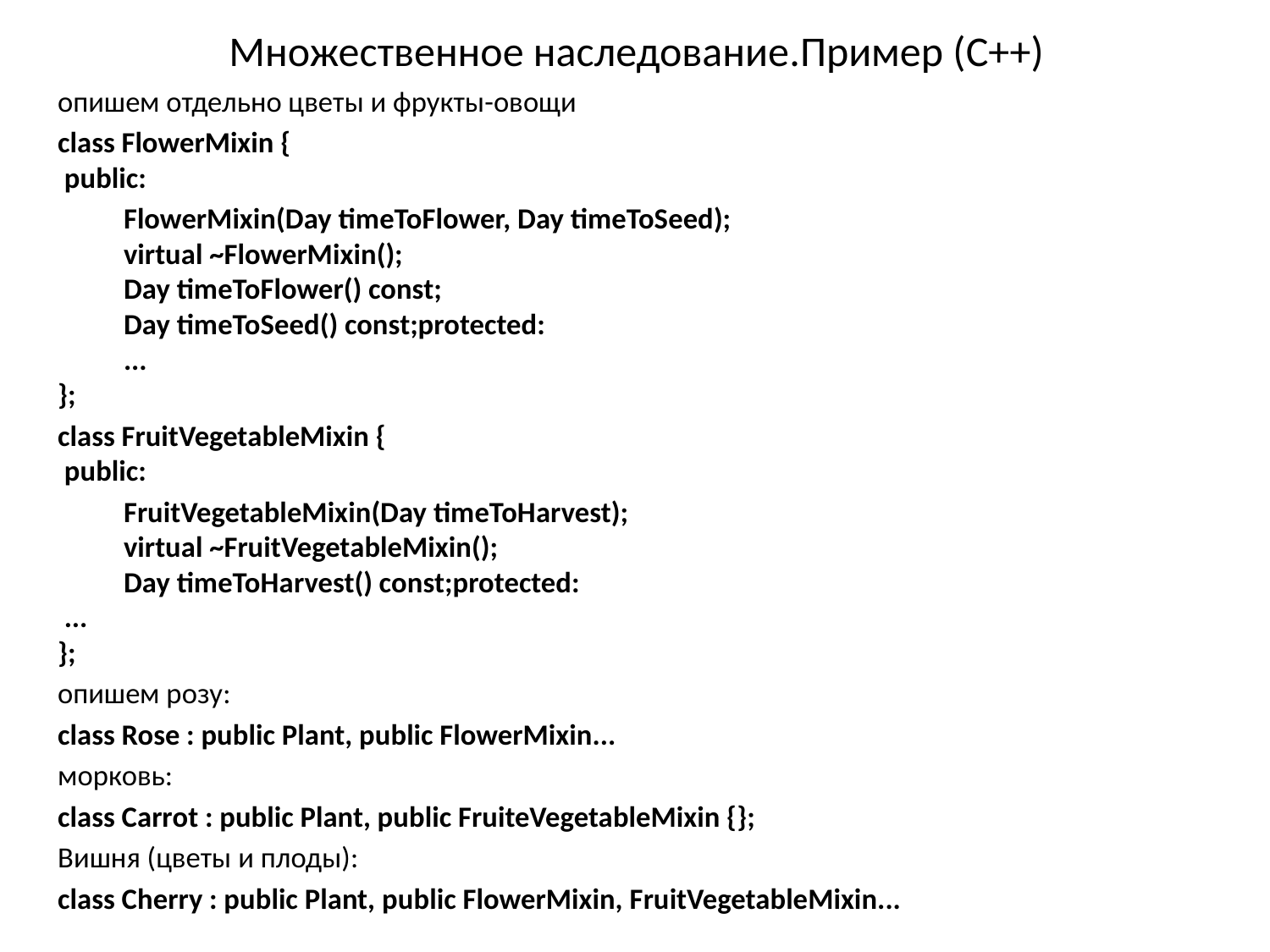

# Множественное наследование.Пример (С++)
опишем отдельно цветы и фрукты-овощи
class FlowerMixin { 
 public:
	FlowerMixin(Day timeToFlower, Day timeToSeed); 
	virtual ~FlowerMixin(); 
	Day timeToFlower() const; 
	Day timeToSeed() const;protected: 
	... 
};
class FruitVegetableMixin { 
 public:
	FruitVegetableMixin(Day timeToHarvest); 
	virtual ~FruitVegetableMixin(); 
	Day timeToHarvest() const;protected: 
 ... 
};
опишем розу:
class Rose : public Plant, public FlowerMixin...
морковь:
class Carrot : public Plant, public FruiteVegetableMixin {};
Вишня (цветы и плоды):
class Cherry : public Plant, public FlowerMixin, FruitVegetableMixin...